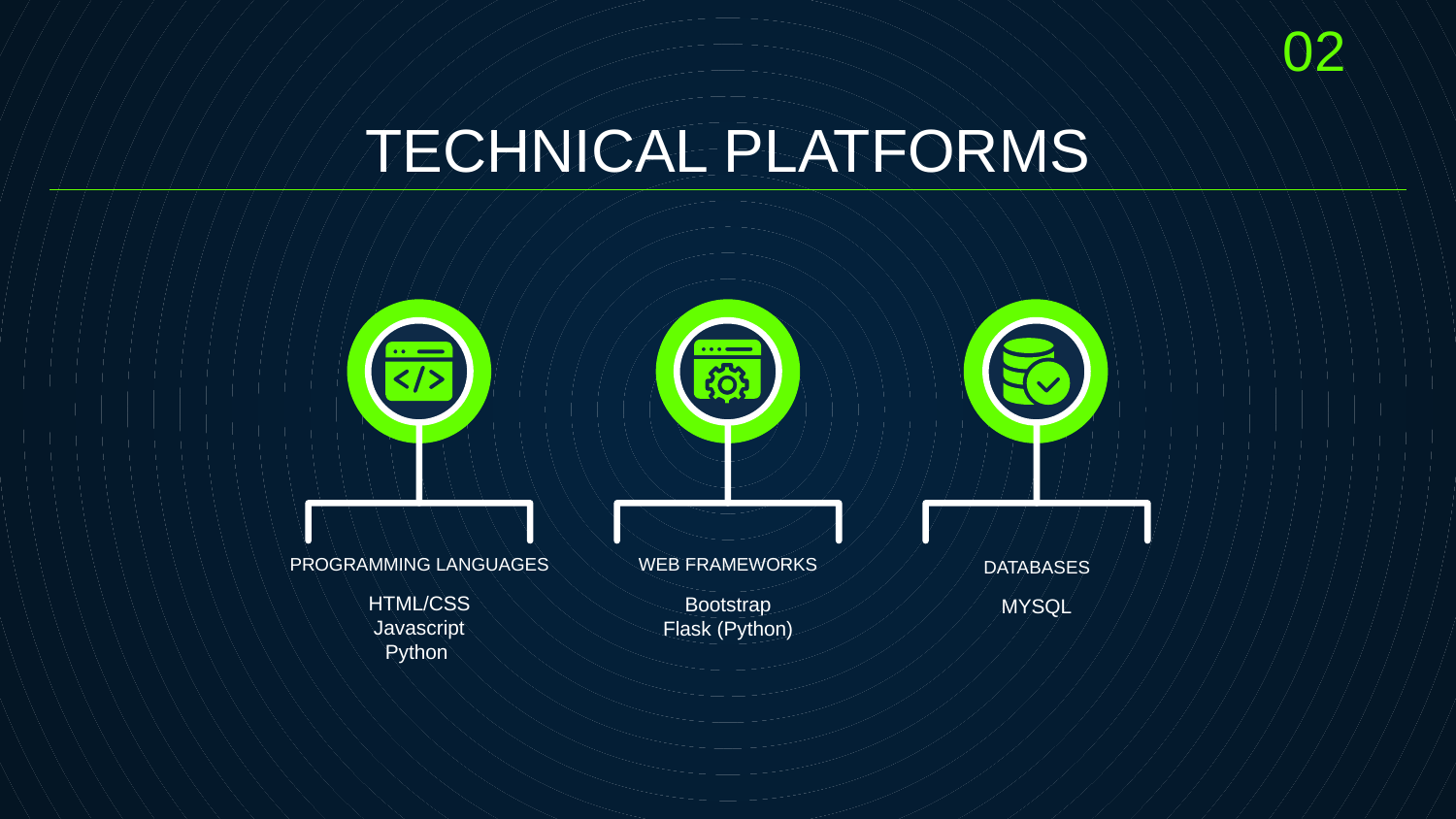

02
TECHNICAL PLATFORMS

PROGRAMMING LANGUAGES
# WEB FRAMEWORKS
DATABASES
HTML/CSS
Javascript
Python

Bootstrap
Flask (Python)
MYSQL